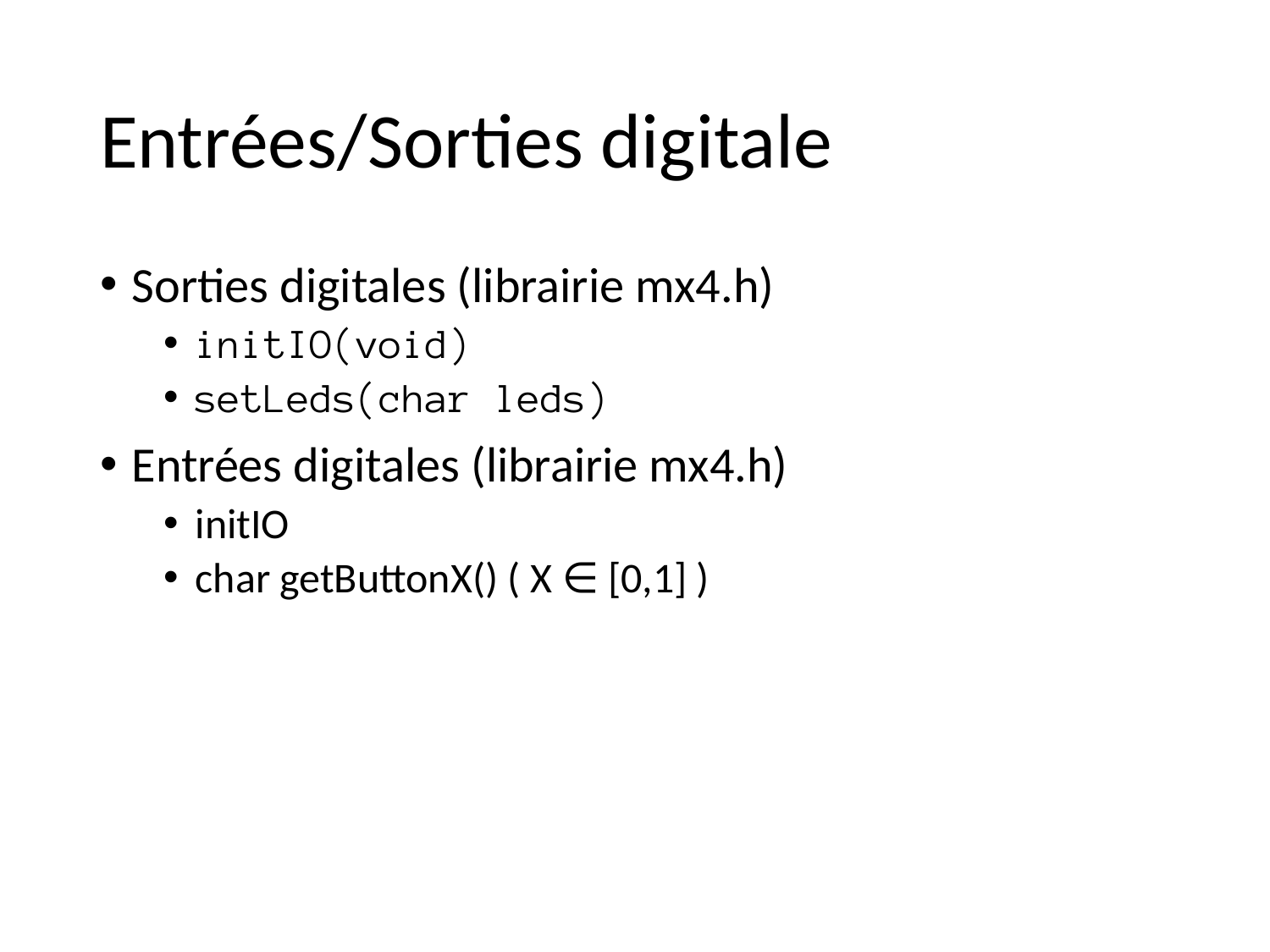

# Entrées/Sorties digitale
Sorties digitales (librairie mx4.h)
initIO(void)
setLeds(char leds)
Entrées digitales (librairie mx4.h)
initIO
char getButtonX() ( X ∈ [0,1] )